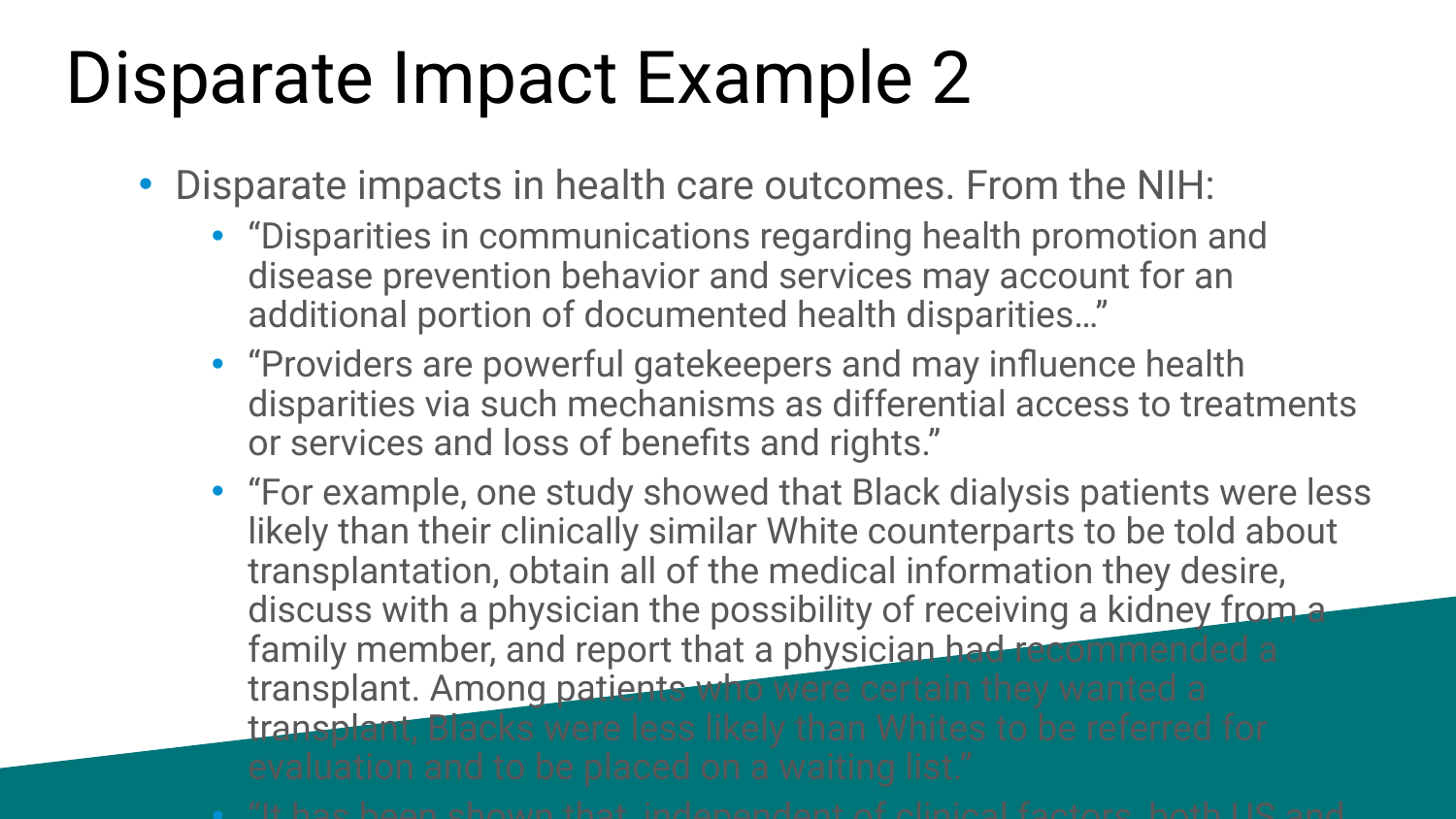

# Disparate Impact Example 2
Disparate impacts in health care outcomes. From the NIH:
“Disparities in communications regarding health promotion and disease prevention behavior and services may account for an additional portion of documented health disparities…”
“Providers are powerful gatekeepers and may influence health disparities via such mechanisms as differential access to treatments or services and loss of benefits and rights.”
“For example, one study showed that Black dialysis patients were less likely than their clinically similar White counterparts to be told about transplantation, obtain all of the medical information they desire, discuss with a physician the possibility of receiving a kidney from a family member, and report that a physician had recommended a transplant. Among patients who were certain they wanted a transplant, Blacks were less likely than Whites to be referred for evaluation and to be placed on a waiting list.”
“It has been shown that, independent of clinical factors, both US and UK psychiatrists are more likely to prescribe antipsychotic medications to non-Whites than to their White counterparts; also, these individuals are more likely to be involuntarily hospitalized and to be placed in seclusion once hospitalized.”
https://www.ncbi.nlm.nih.gov/pmc/articles/PMC1447725/#__sec1title